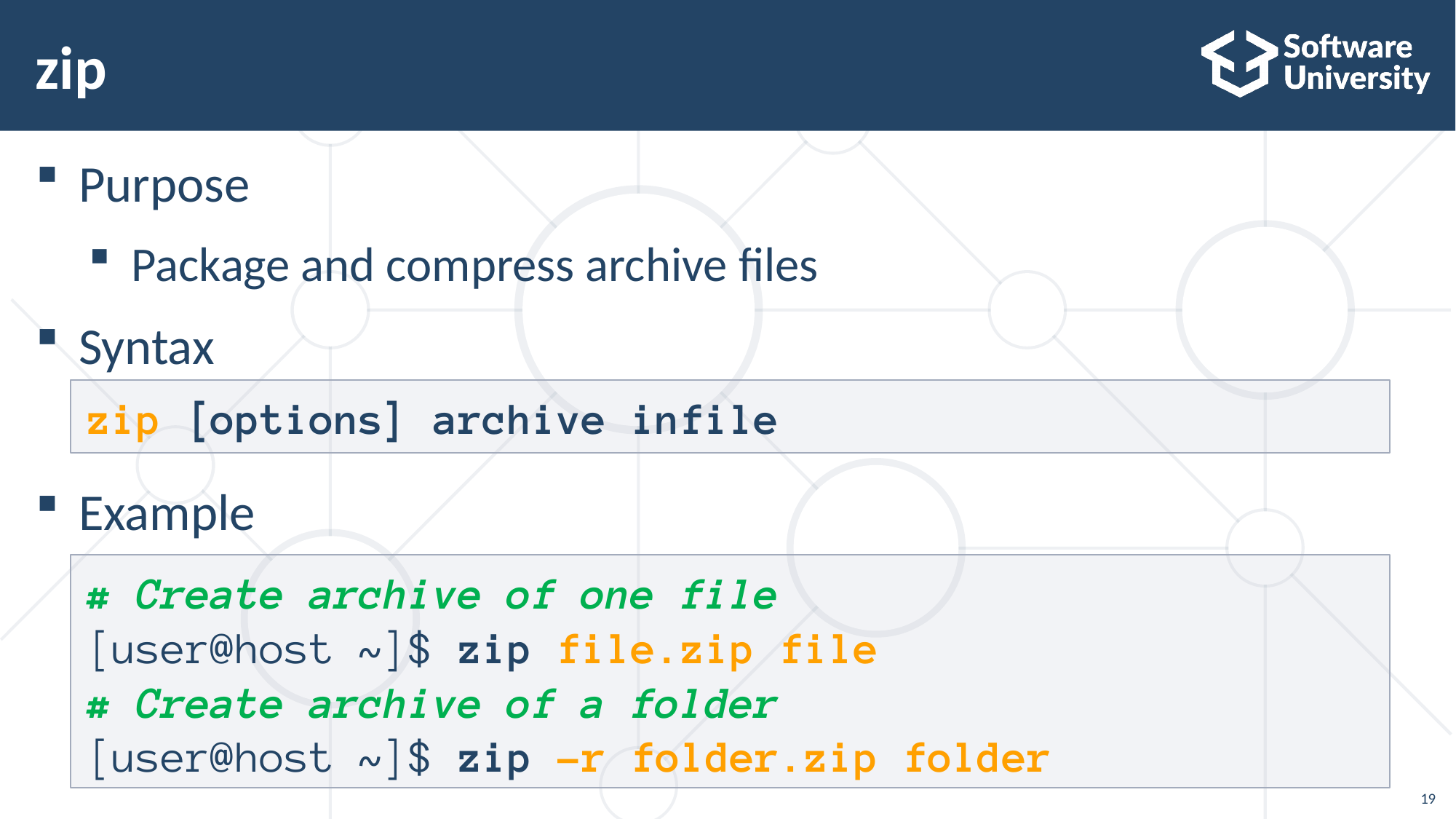

# zip
Purpose
Package and compress archive files
Syntax

Example

zip [options] archive infile
# Create archive of one file
[user@host ~]$ zip file.zip file
# Create archive of a folder
[user@host ~]$ zip -r folder.zip folder
19